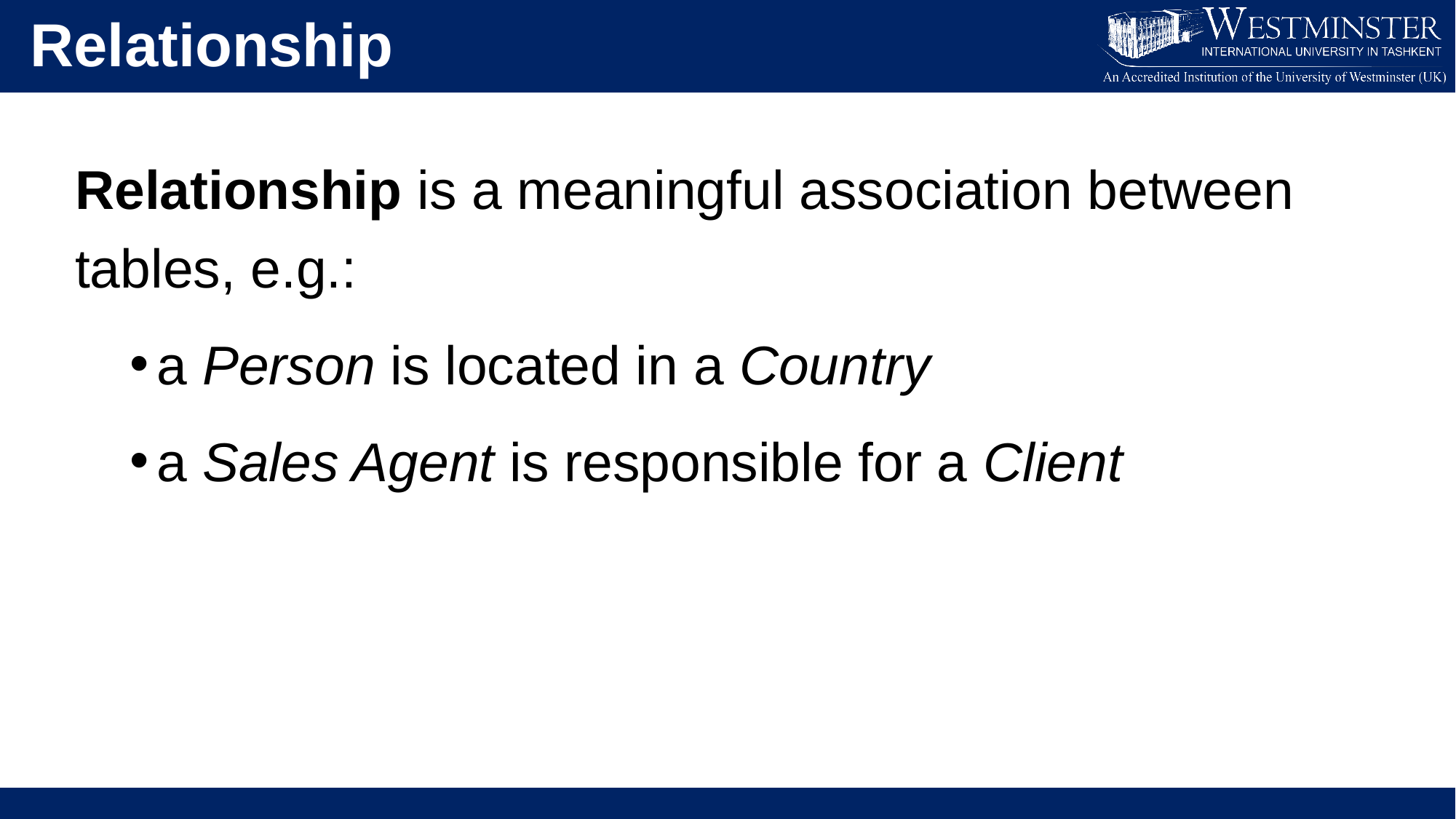

Relationship
Relationship is a meaningful association between tables, e.g.:
a Person is located in a Country
a Sales Agent is responsible for a Client